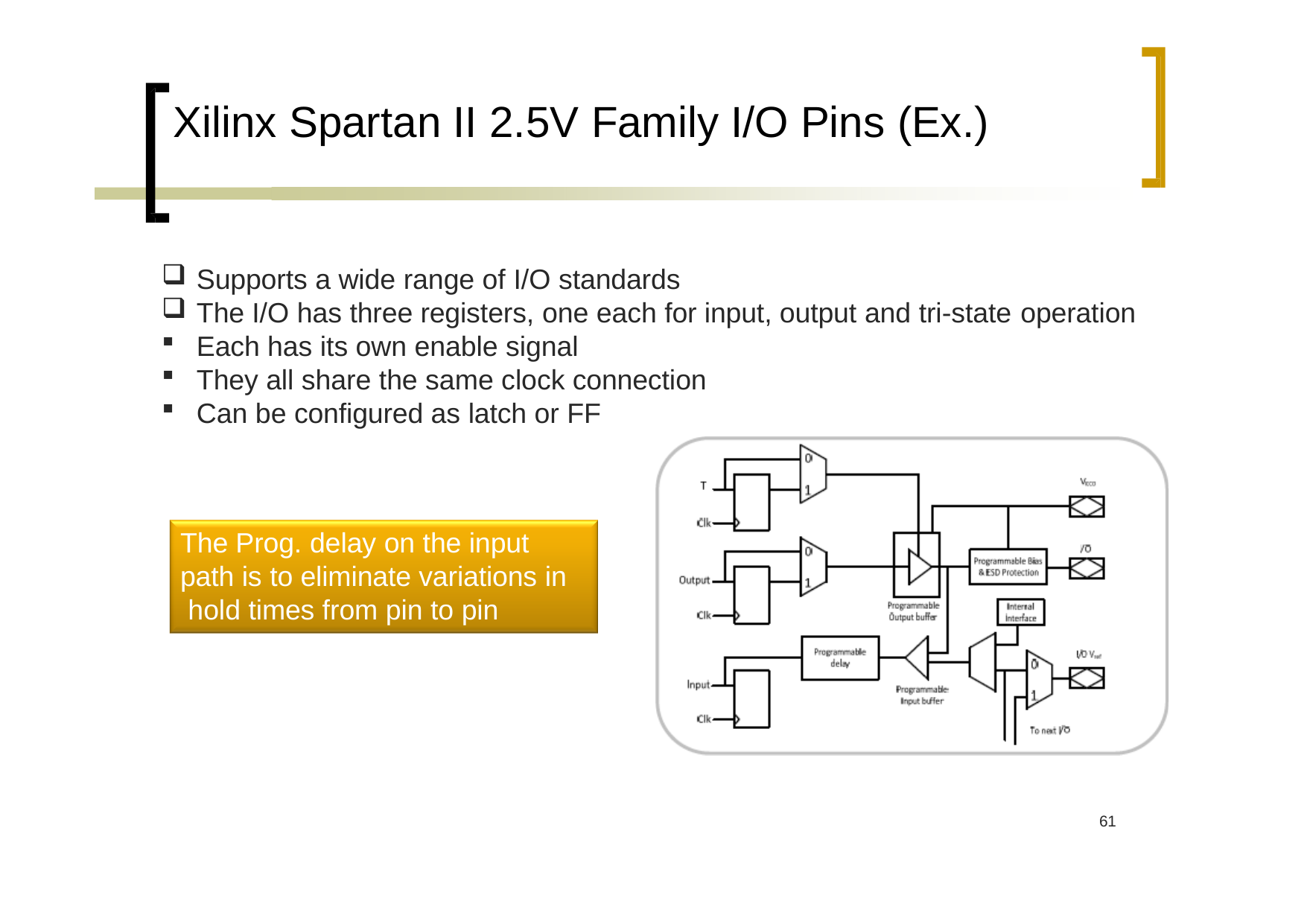

# Xilinx Spartan II 2.5V Family I/O Pins (Ex.)
Supports a wide range of I/O standards
The I/O has three registers, one each for input, output and tri‐state operation
Each has its own enable signal
They all share the same clock connection
Can be configured as latch or FF

The Prog. delay on the input  path is to eliminate variations in  hold times from pin to pin
61